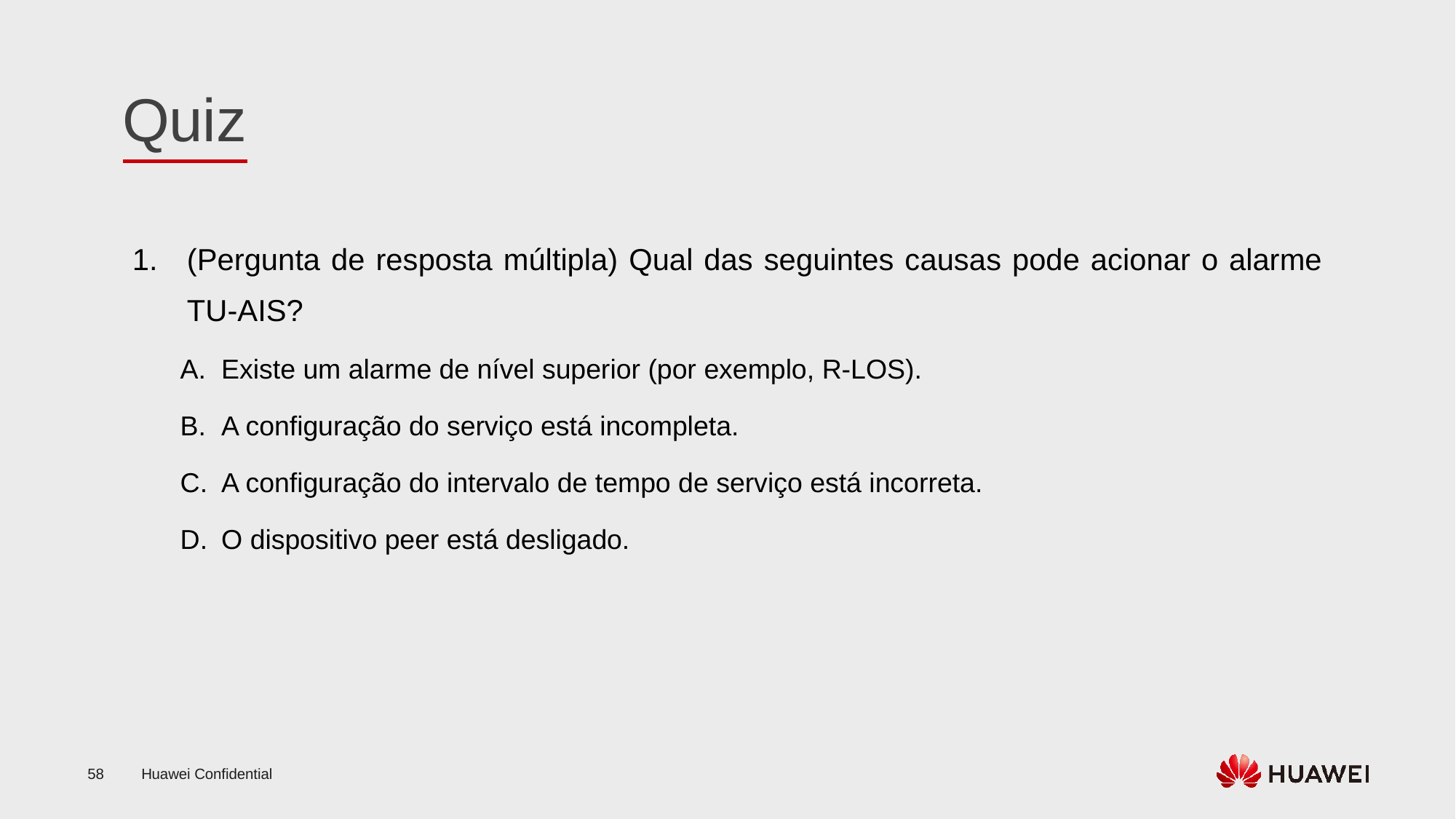

(Pergunta de resposta múltipla) Qual das seguintes causas pode acionar o alarme TU-AIS?
Existe um alarme de nível superior (por exemplo, R-LOS).
A configuração do serviço está incompleta.
A configuração do intervalo de tempo de serviço está incorreta.
O dispositivo peer está desligado.